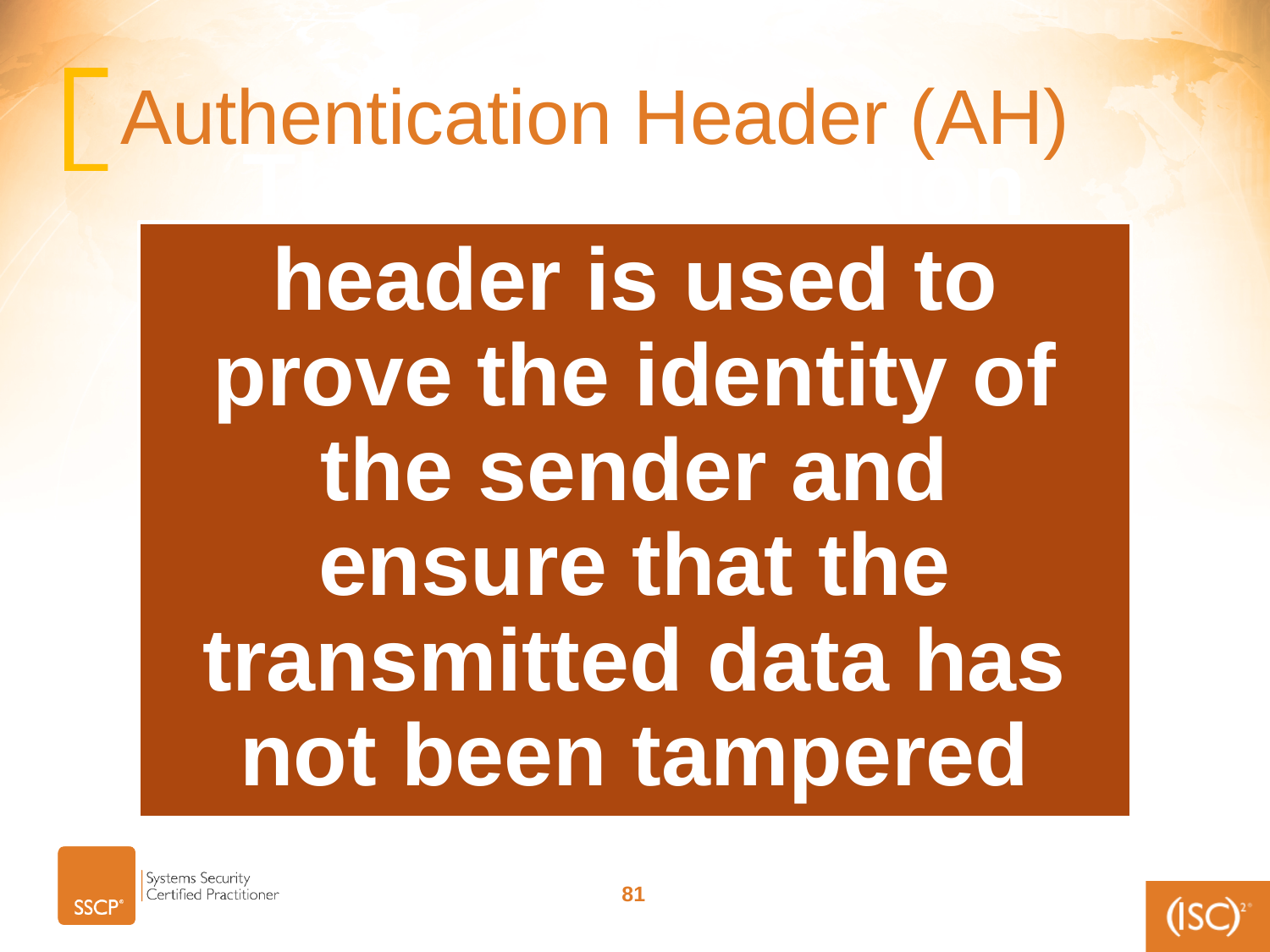

# Authentication Header (AH)
The authentication header is used to prove the identity of the sender and ensure that the transmitted data has not been tampered with